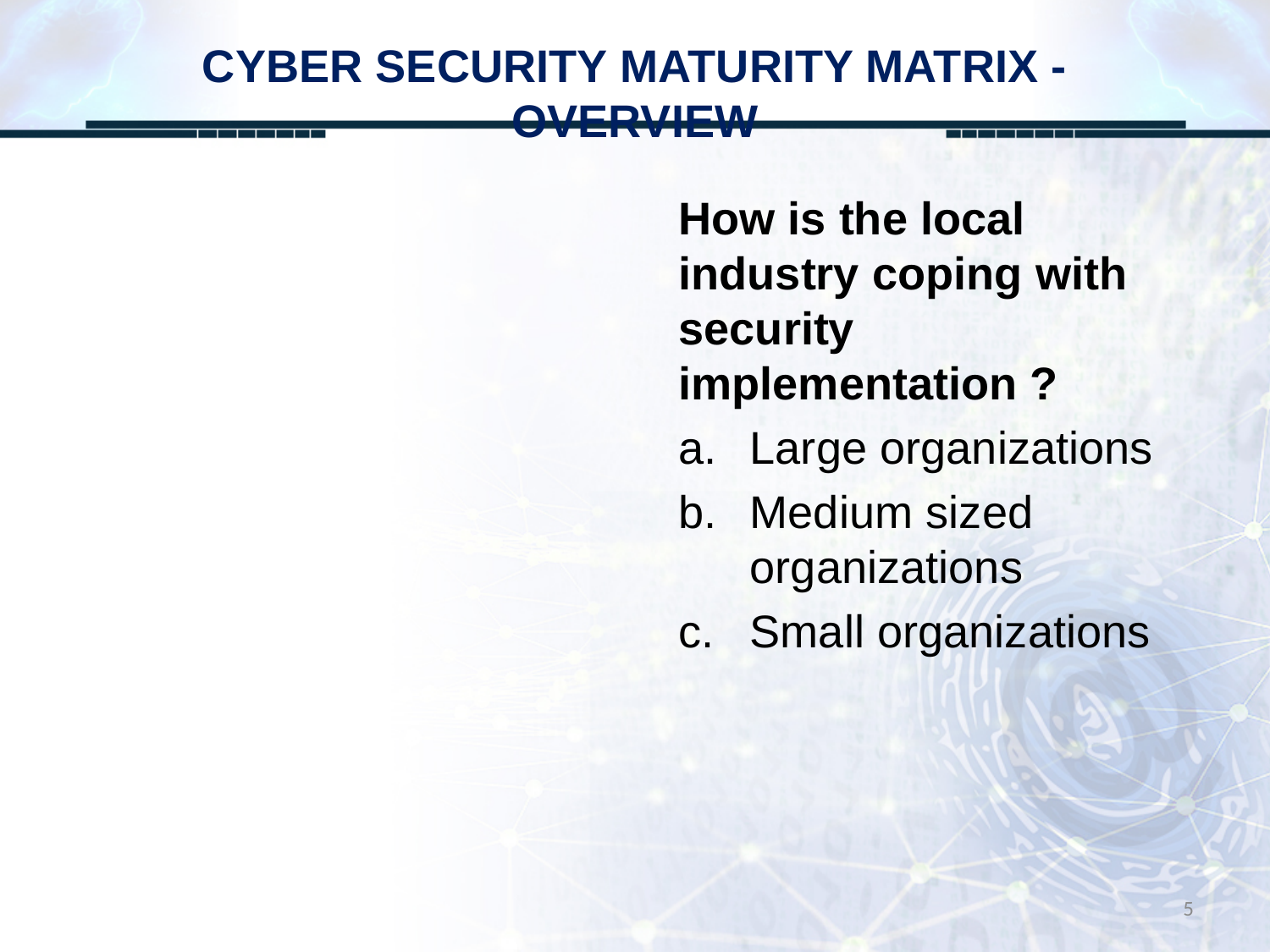

# CYBER SECURITY MATURITY MATRIX - OVERVIEW
How is the local industry coping with security implementation ?
Large organizations
Medium sized organizations
Small organizations
5